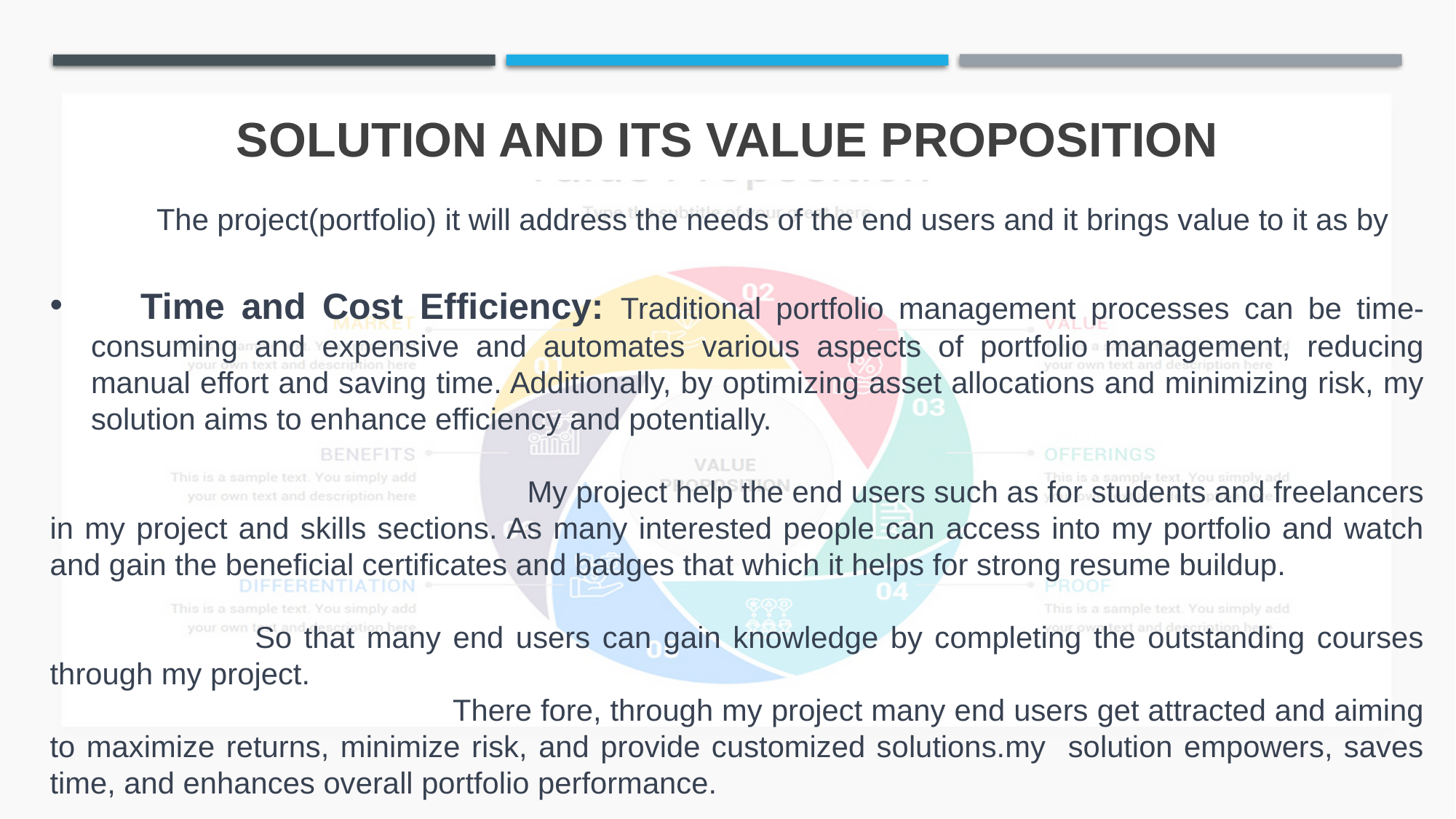

SOLUTION AND ITS VALUE PROPOSITION
         The project(portfolio) it will address the needs of the end users and it brings value to it as by

   Time and Cost Efficiency: Traditional portfolio management processes can be time-consuming and expensive and automates various aspects of portfolio management, reducing manual effort and saving time. Additionally, by optimizing asset allocations and minimizing risk, my solution aims to enhance efficiency and potentially.

                                                         My project help the end users such as for students and freelancers in my project and skills sections. As many interested people can access into my portfolio and watch and gain the beneficial certificates and badges that which it helps for strong resume buildup.

                 So that many end users can gain knowledge by completing the outstanding courses through my project.
                                              There fore, through my project many end users get attracted and aiming to maximize returns, minimize risk, and provide customized solutions.my  solution empowers, saves time, and enhances overall portfolio performance.